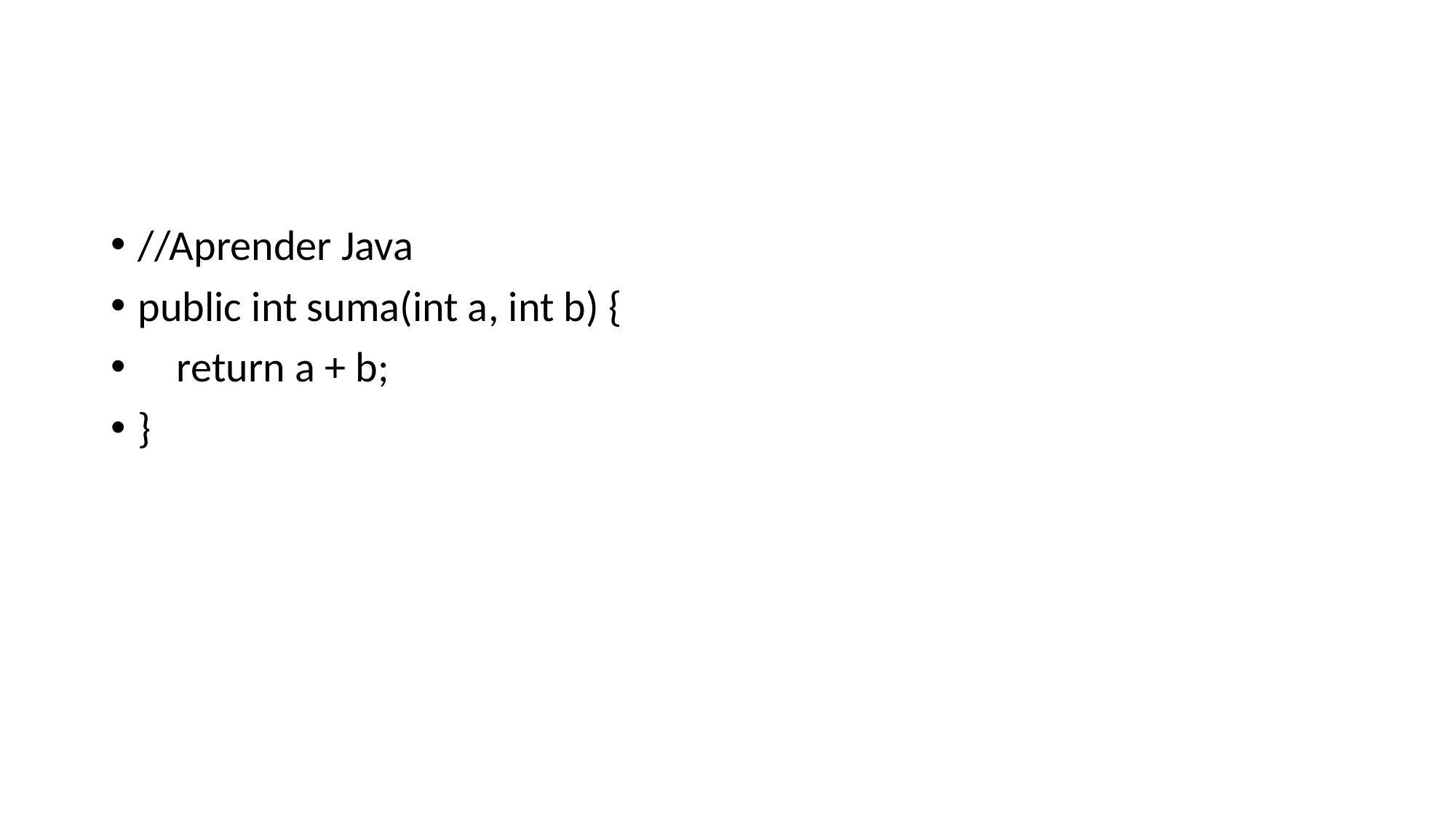

#
//Aprender Java
public int suma(int a, int b) {
    return a + b;
}